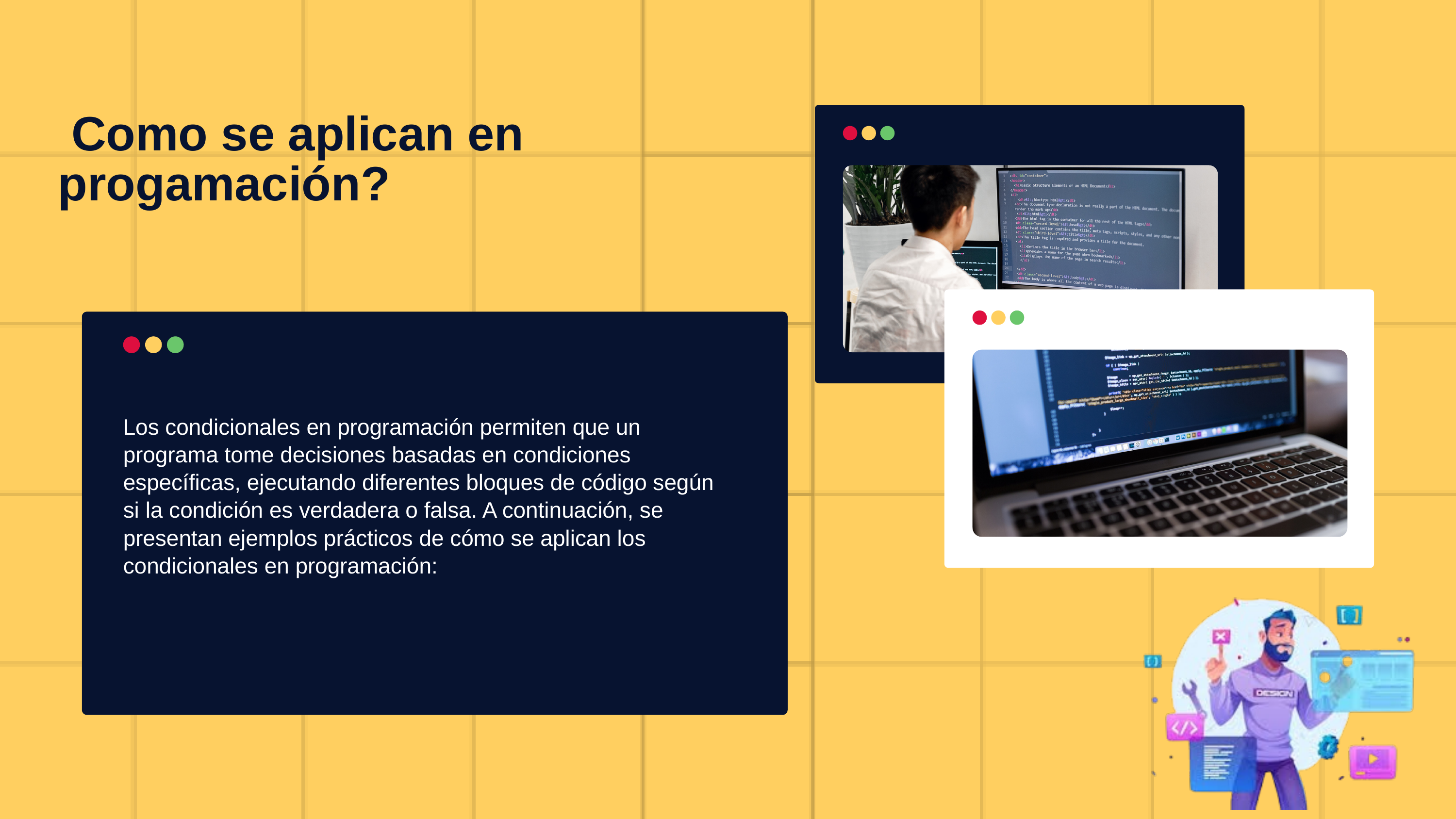

Como se aplican en progamación?

Los condicionales en programación permiten que un programa tome decisiones basadas en condiciones específicas, ejecutando diferentes bloques de código según si la condición es verdadera o falsa. A continuación, se presentan ejemplos prácticos de cómo se aplican los condicionales en programación: